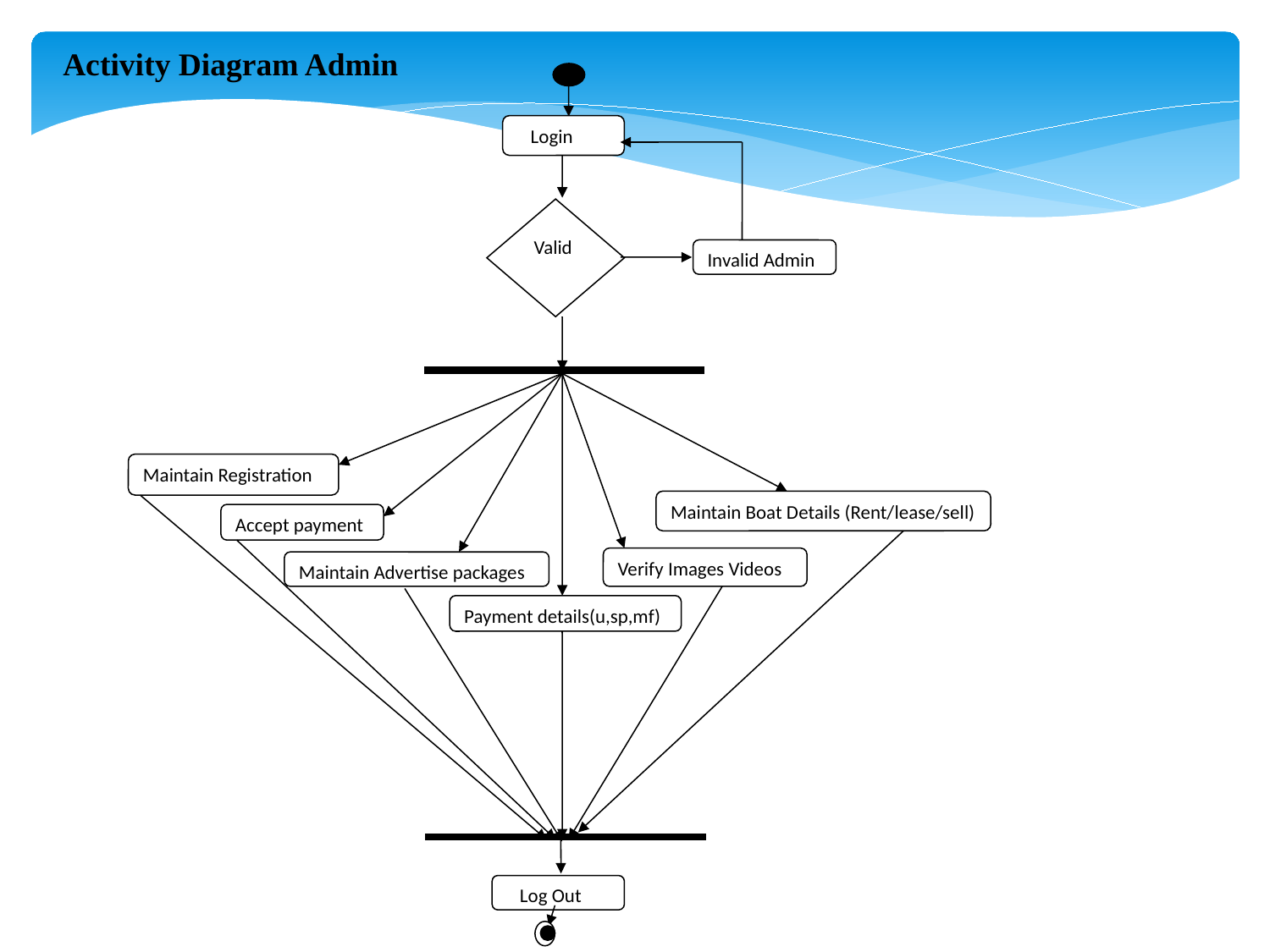

Activity Diagram Admin

   Login

Valid
Invalid Admin

Maintain Registration
Maintain Boat Details (Rent/lease/sell)

Accept payment

Verify Images Videos

Maintain Advertise packages

Payment details(u,sp,mf)

   Log Out